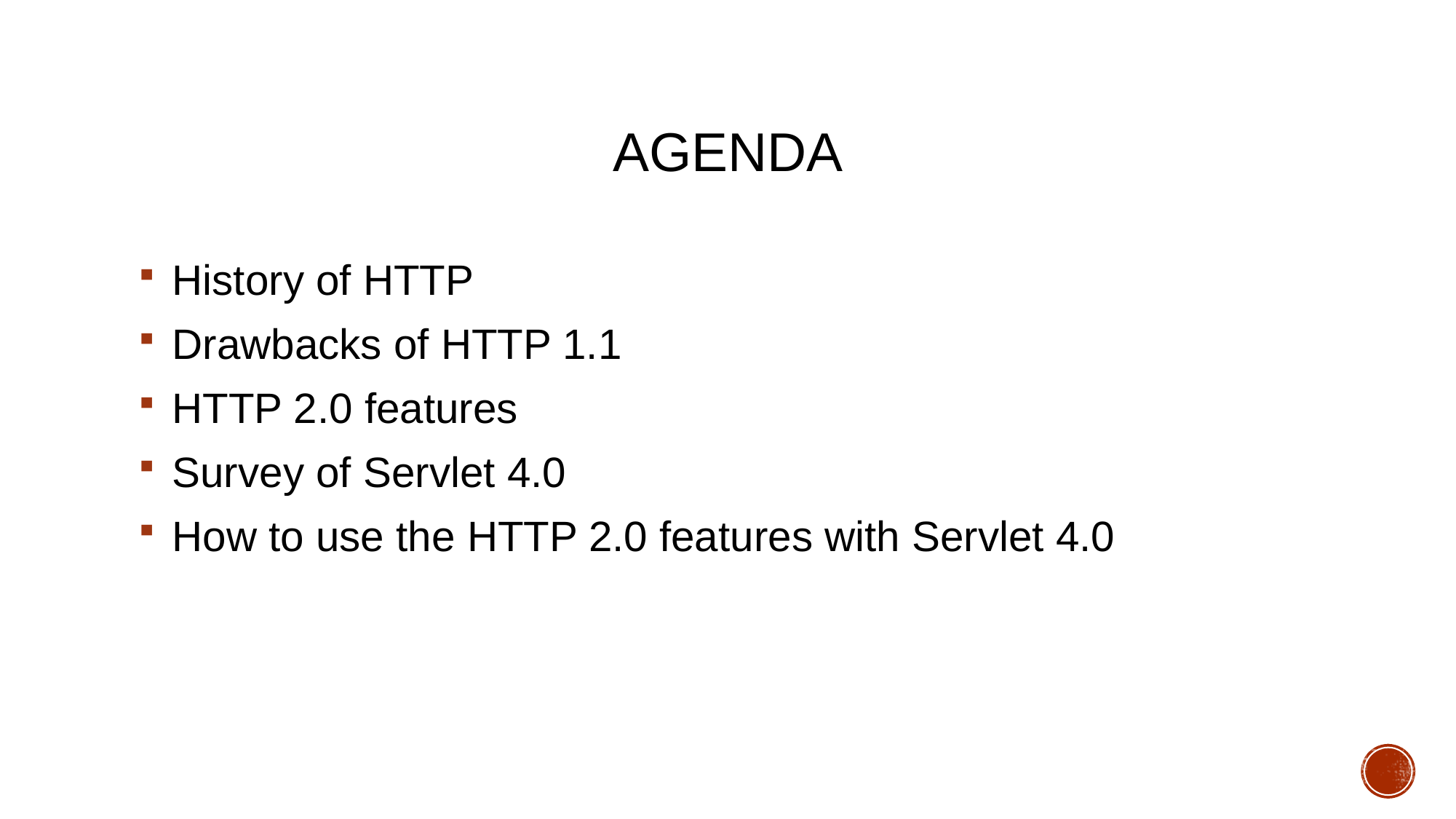

# AGENDA
 History of HTTP
 Drawbacks of HTTP 1.1
 HTTP 2.0 features
 Survey of Servlet 4.0
 How to use the HTTP 2.0 features with Servlet 4.0